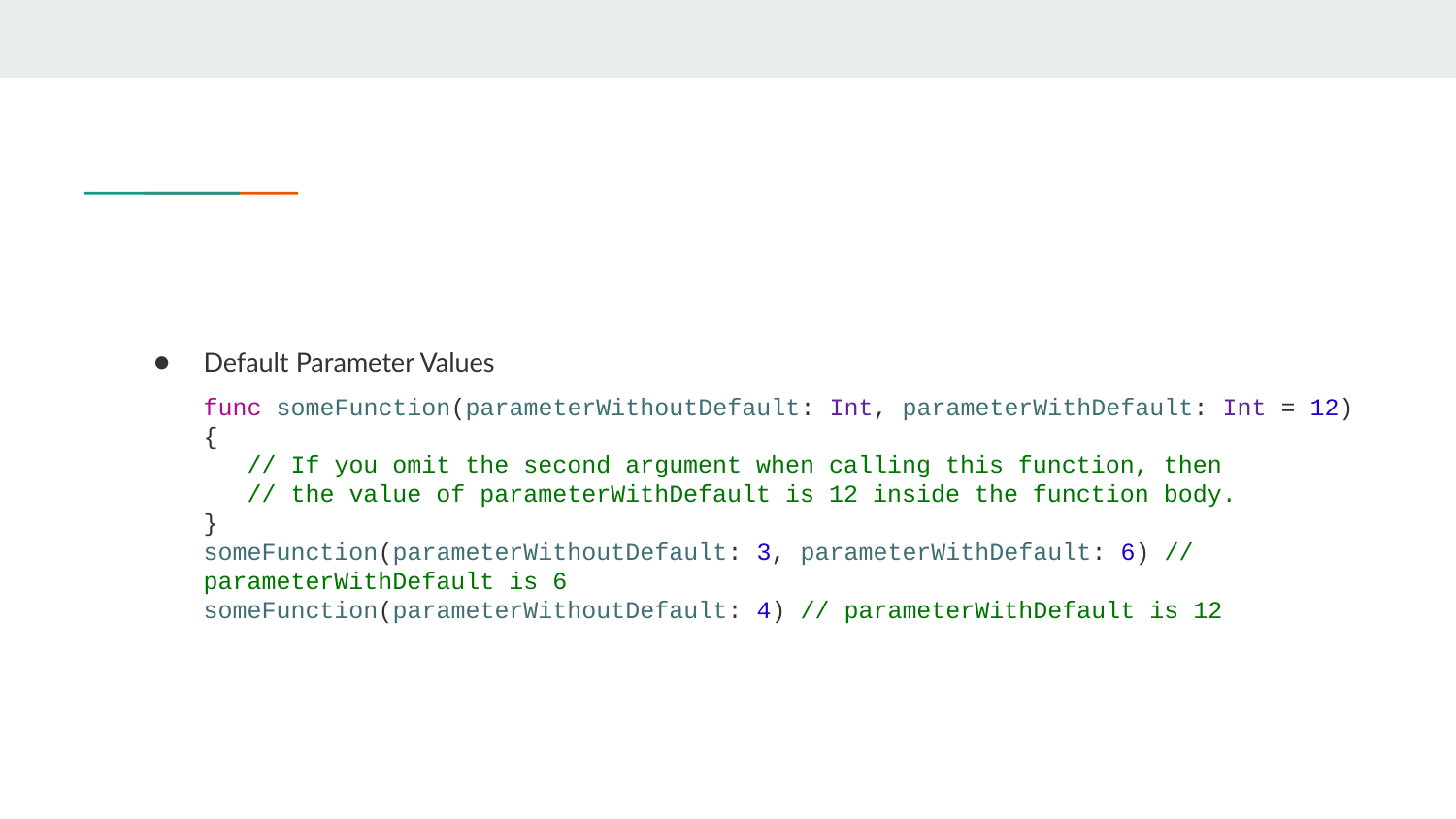

#
Default Parameter Values
func someFunction(parameterWithoutDefault: Int, parameterWithDefault: Int = 12) {
   // If you omit the second argument when calling this function, then
   // the value of parameterWithDefault is 12 inside the function body.
}
someFunction(parameterWithoutDefault: 3, parameterWithDefault: 6) // parameterWithDefault is 6
someFunction(parameterWithoutDefault: 4) // parameterWithDefault is 12